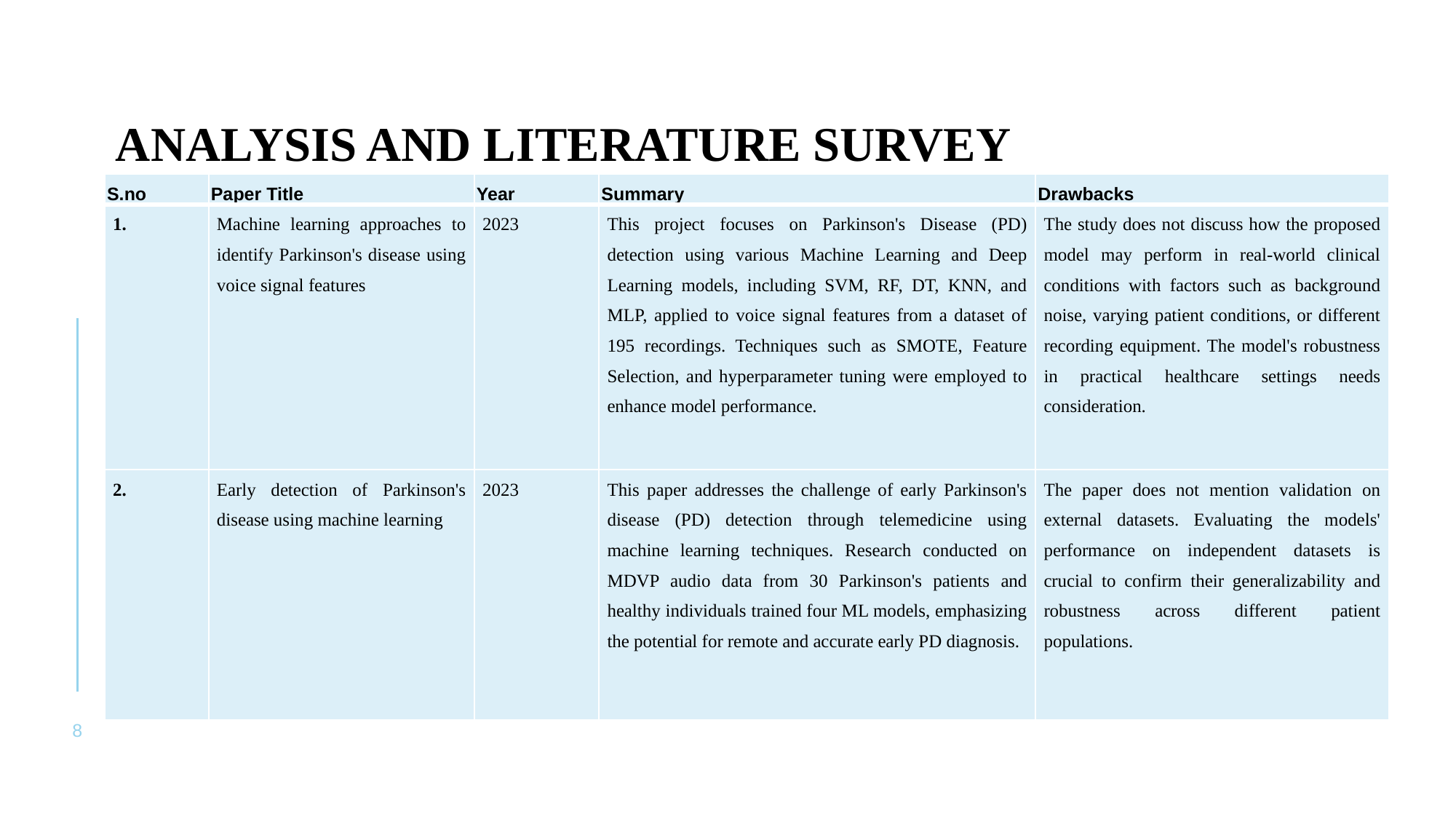

ANALYSIS AND LITERATURE SURVEY
| S.no | Paper Title | Year | Summary | Drawbacks |
| --- | --- | --- | --- | --- |
| 1. | Machine learning approaches to identify Parkinson's disease using voice signal features | 2023 | This project focuses on Parkinson's Disease (PD) detection using various Machine Learning and Deep Learning models, including SVM, RF, DT, KNN, and MLP, applied to voice signal features from a dataset of 195 recordings. Techniques such as SMOTE, Feature Selection, and hyperparameter tuning were employed to enhance model performance. | The study does not discuss how the proposed model may perform in real-world clinical conditions with factors such as background noise, varying patient conditions, or different recording equipment. The model's robustness in practical healthcare settings needs consideration. |
| 2. | Early detection of Parkinson's disease using machine learning | 2023 | This paper addresses the challenge of early Parkinson's disease (PD) detection through telemedicine using machine learning techniques. Research conducted on MDVP audio data from 30 Parkinson's patients and healthy individuals trained four ML models, emphasizing the potential for remote and accurate early PD diagnosis. | The paper does not mention validation on external datasets. Evaluating the models' performance on independent datasets is crucial to confirm their generalizability and robustness across different patient populations. |
8